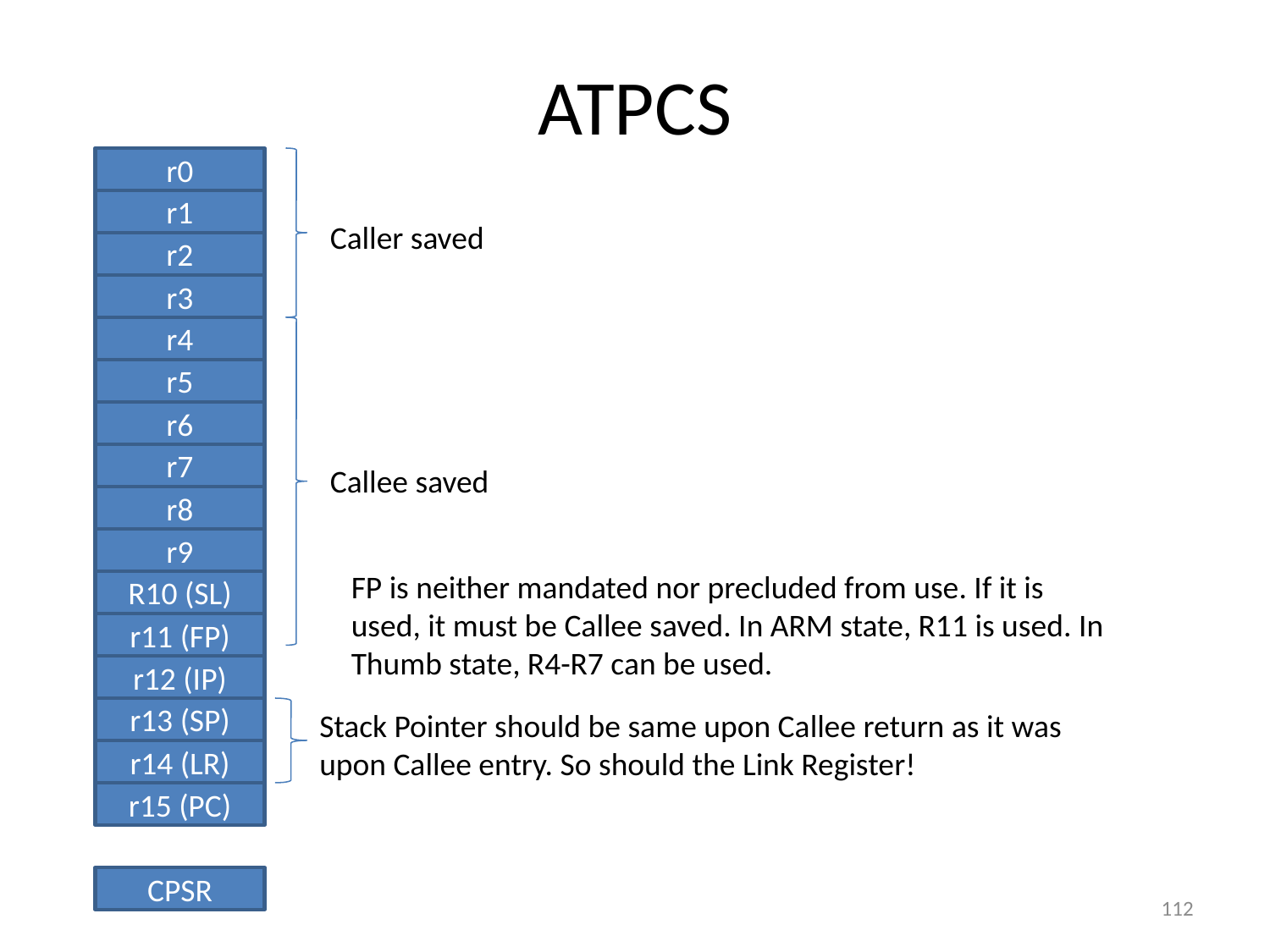

# ATPCS
r0

r1
Caller saved
r2
r3
r4

r5
r6
r7
Callee saved
r8
r9
FP is neither mandated nor precluded from use. If it is used, it must be Callee saved. In ARM state, R11 is used. In Thumb state, R4-R7 can be used.
R10 (SL)
r11 (FP)
r12 (IP)
r13 (SP)

Stack Pointer should be same upon Callee return as it was upon Callee entry. So should the Link Register!
r14 (LR)
r15 (PC)
CPSR
112